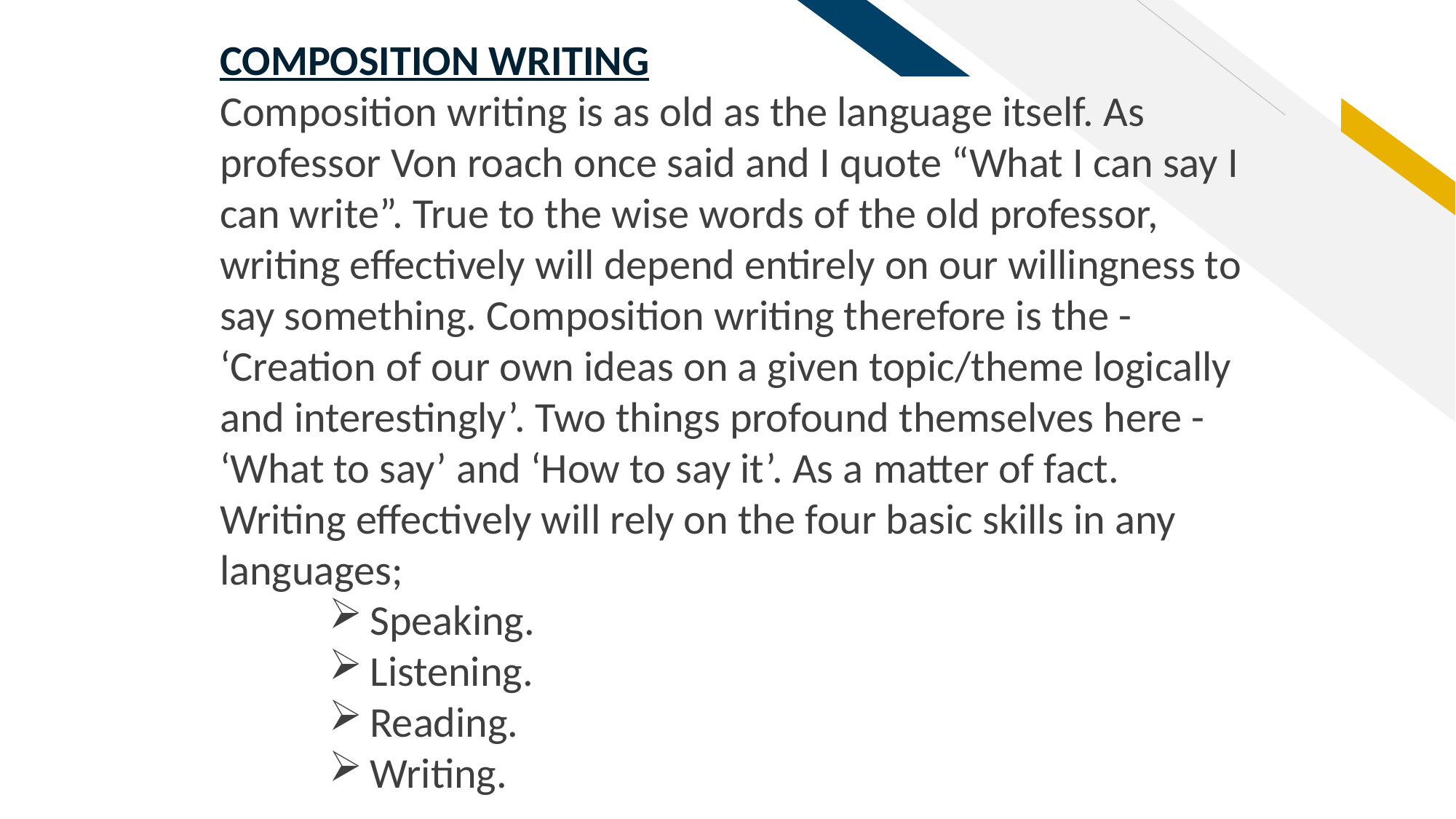

COMPOSITION WRITING
Composition writing is as old as the language itself. As professor Von roach once said and I quote “What I can say I can write”. True to the wise words of the old professor, writing effectively will depend entirely on our willingness to say something. Composition writing therefore is the - ‘Creation of our own ideas on a given topic/theme logically and interestingly’. Two things profound themselves here - ‘What to say’ and ‘How to say it’. As a matter of fact. Writing effectively will rely on the four basic skills in any languages;
Speaking.
Listening.
Reading.
Writing.